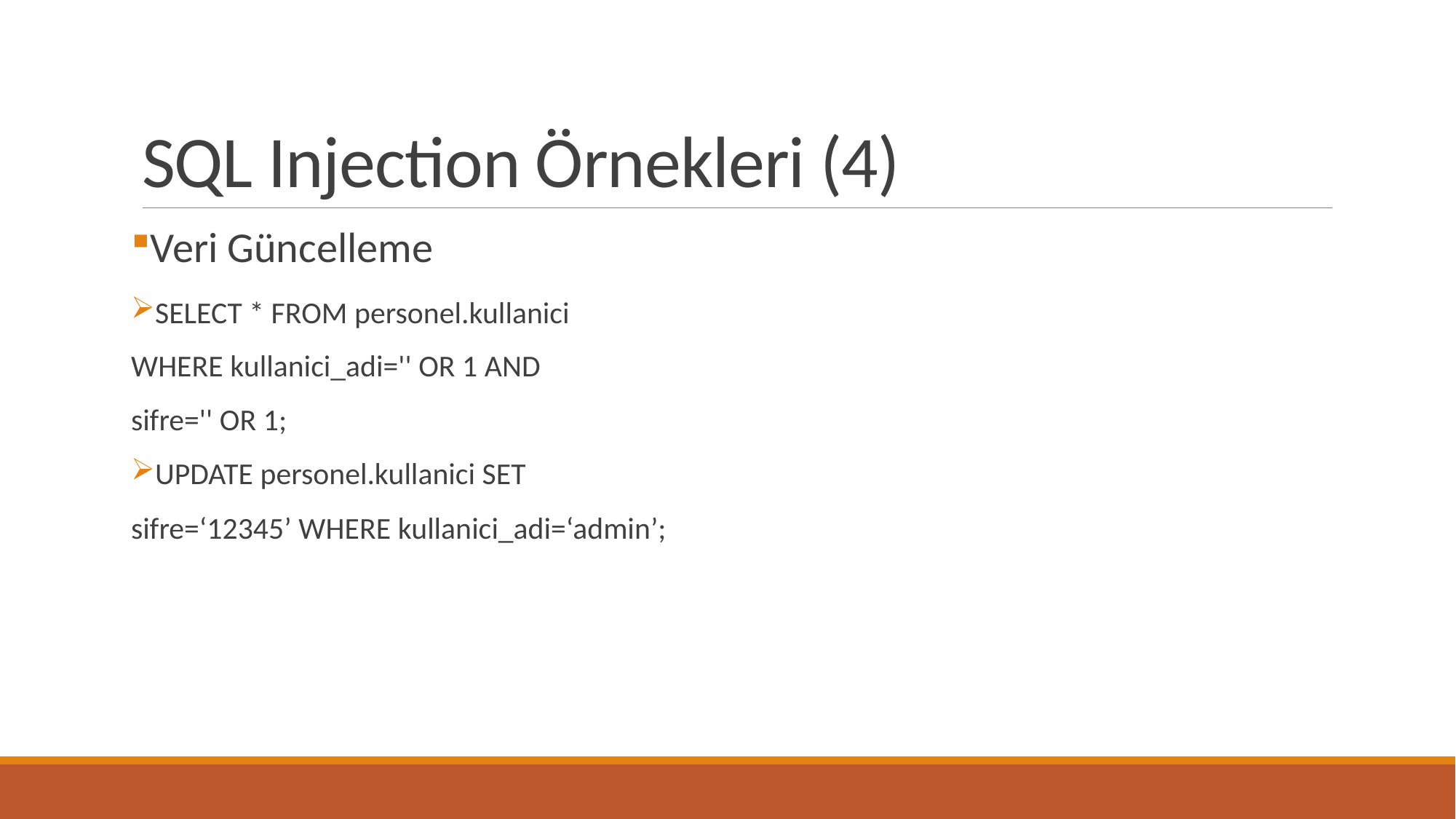

# SQL Injection Örnekleri (4)
Veri Güncelleme
SELECT * FROM personel.kullanici
WHERE kullanici_adi='' OR 1 AND
sifre='' OR 1;
UPDATE personel.kullanici SET
sifre=‘12345’ WHERE kullanici_adi=‘admin’;